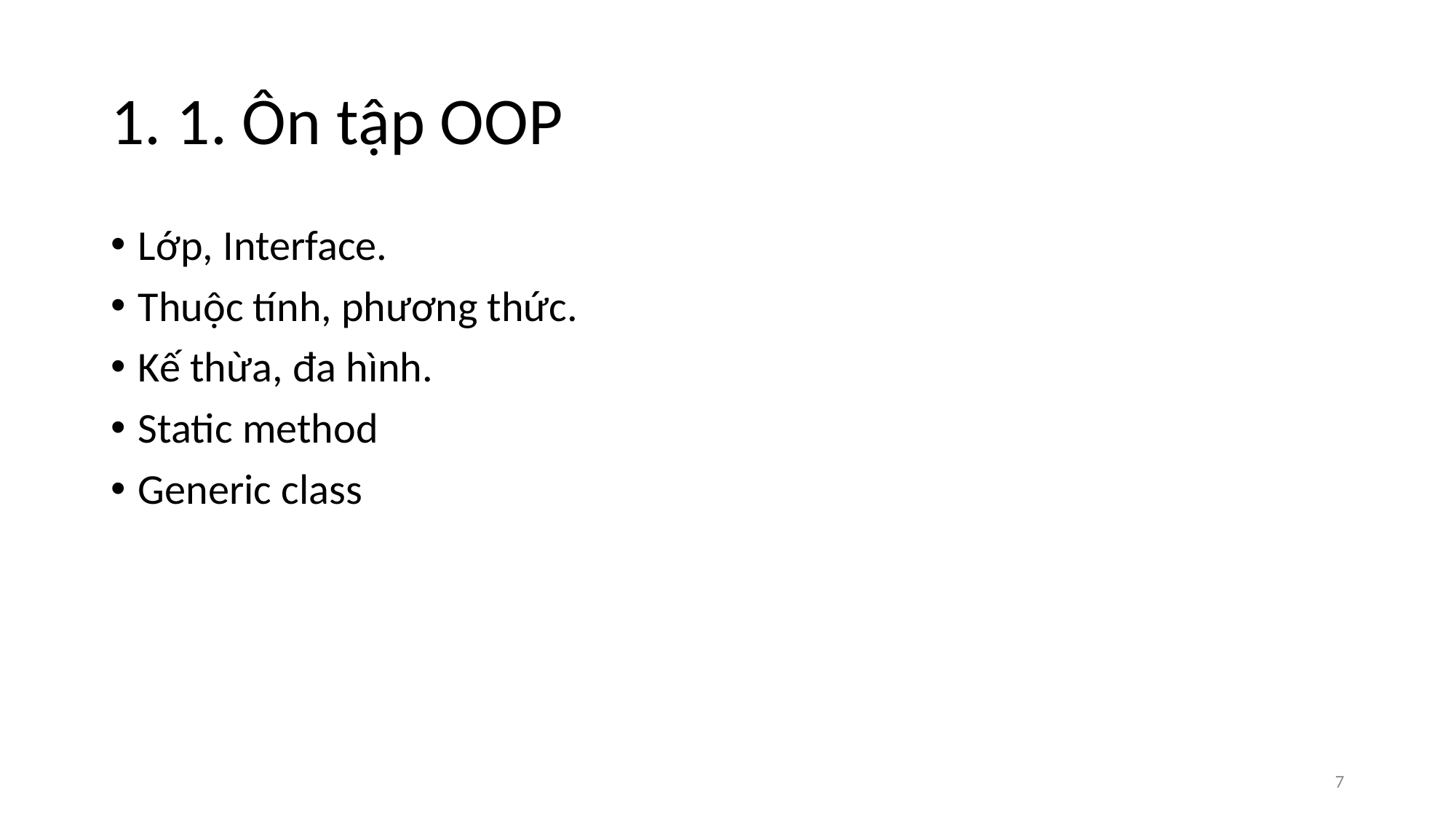

# 1. 1. Ôn tập OOP
Lớp, Interface.
Thuộc tính, phương thức.
Kế thừa, đa hình.
Static method
Generic class
7